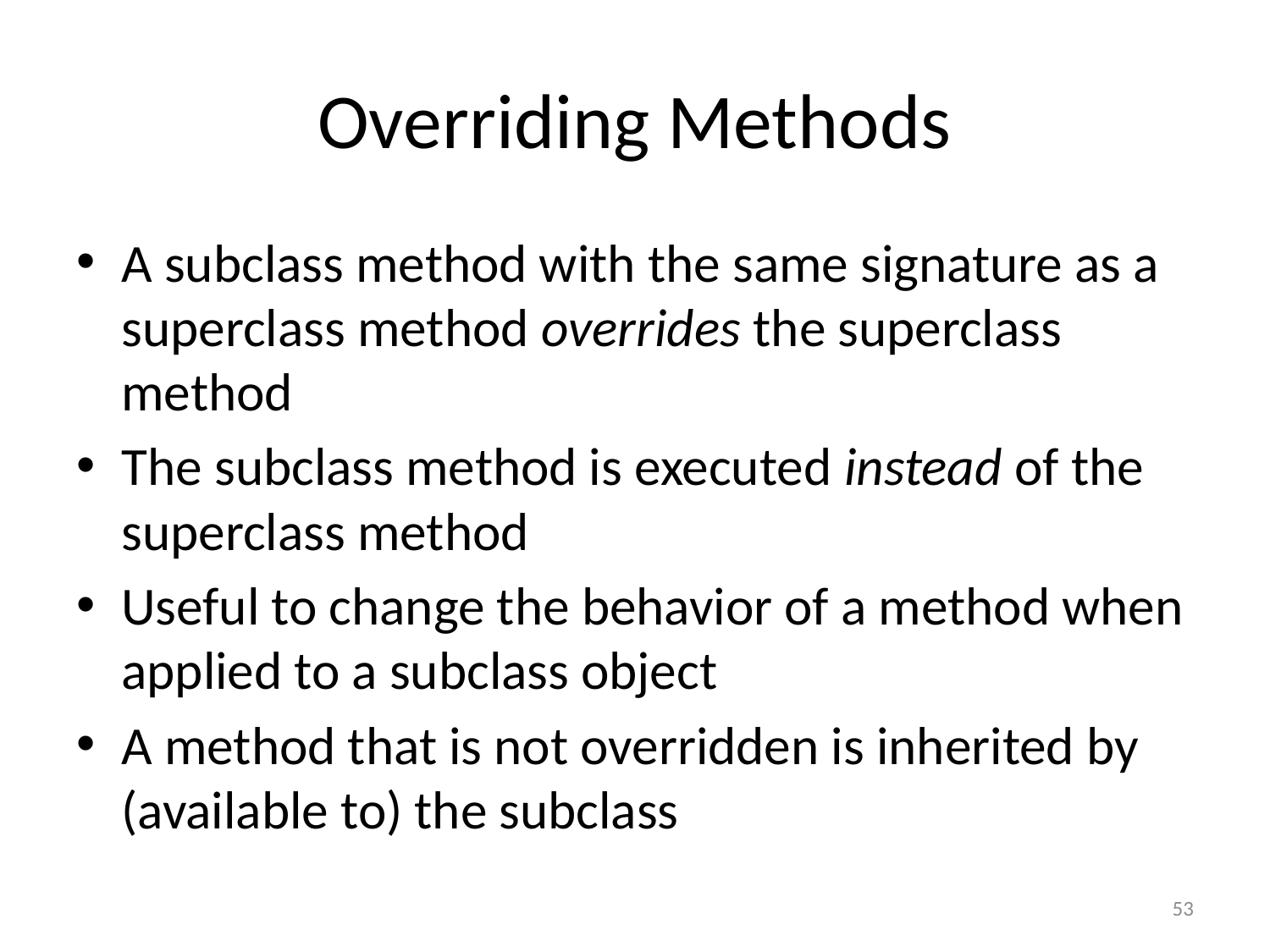

# Overriding Methods
A subclass method with the same signature as a superclass method overrides the superclass method
The subclass method is executed instead of the superclass method
Useful to change the behavior of a method when applied to a subclass object
A method that is not overridden is inherited by (available to) the subclass
53